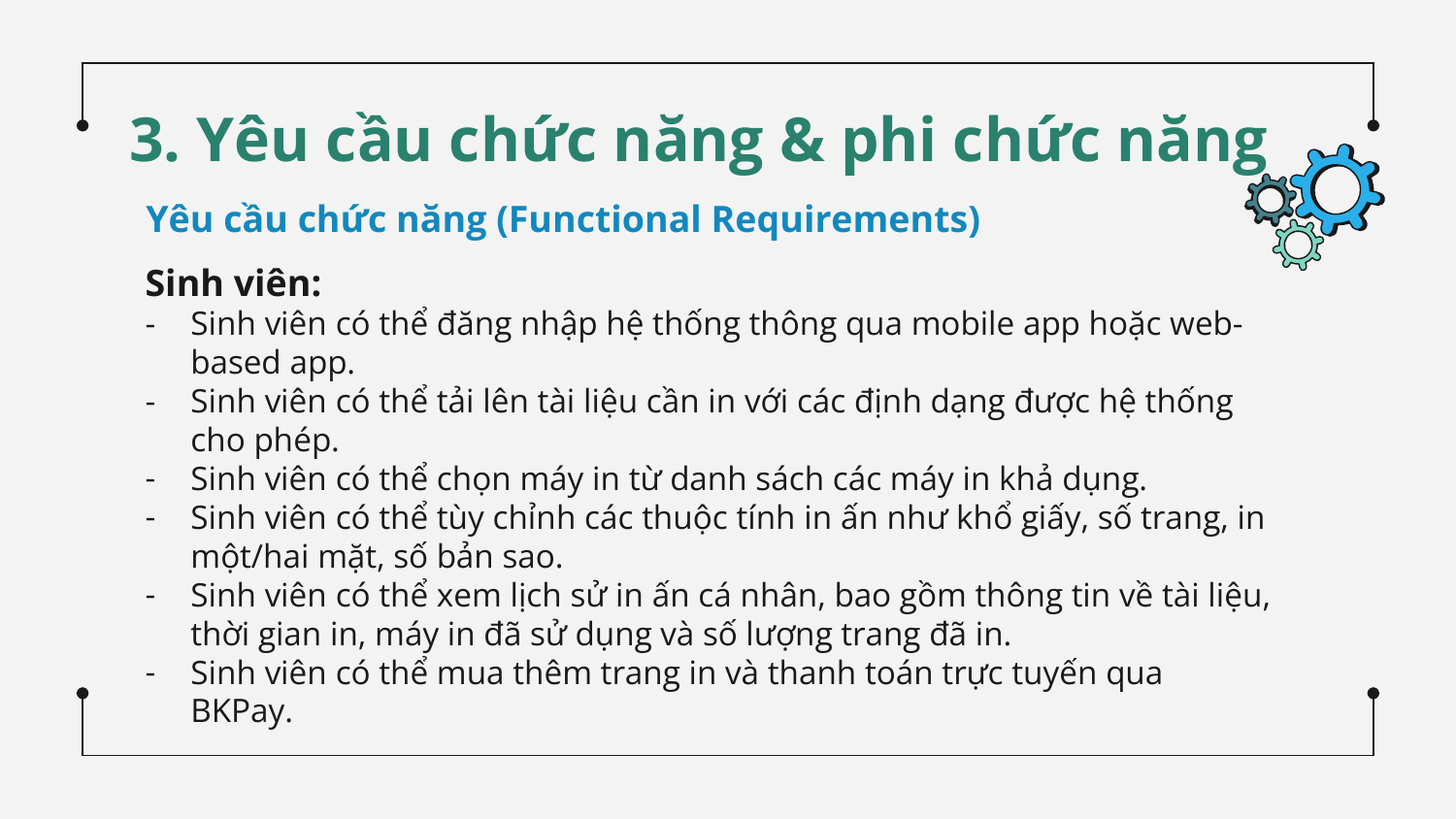

# 3. Yêu cầu chức năng & phi chức năng

Yêu cầu chức năng (Functional Requirements)
Sinh viên:
Sinh viên có thể đăng nhập hệ thống thông qua mobile app hoặc web-based app.
Sinh viên có thể tải lên tài liệu cần in với các định dạng được hệ thống cho phép.
Sinh viên có thể chọn máy in từ danh sách các máy in khả dụng.
Sinh viên có thể tùy chỉnh các thuộc tính in ấn như khổ giấy, số trang, in một/hai mặt, số bản sao.
Sinh viên có thể xem lịch sử in ấn cá nhân, bao gồm thông tin về tài liệu, thời gian in, máy in đã sử dụng và số lượng trang đã in.
Sinh viên có thể mua thêm trang in và thanh toán trực tuyến qua BKPay.